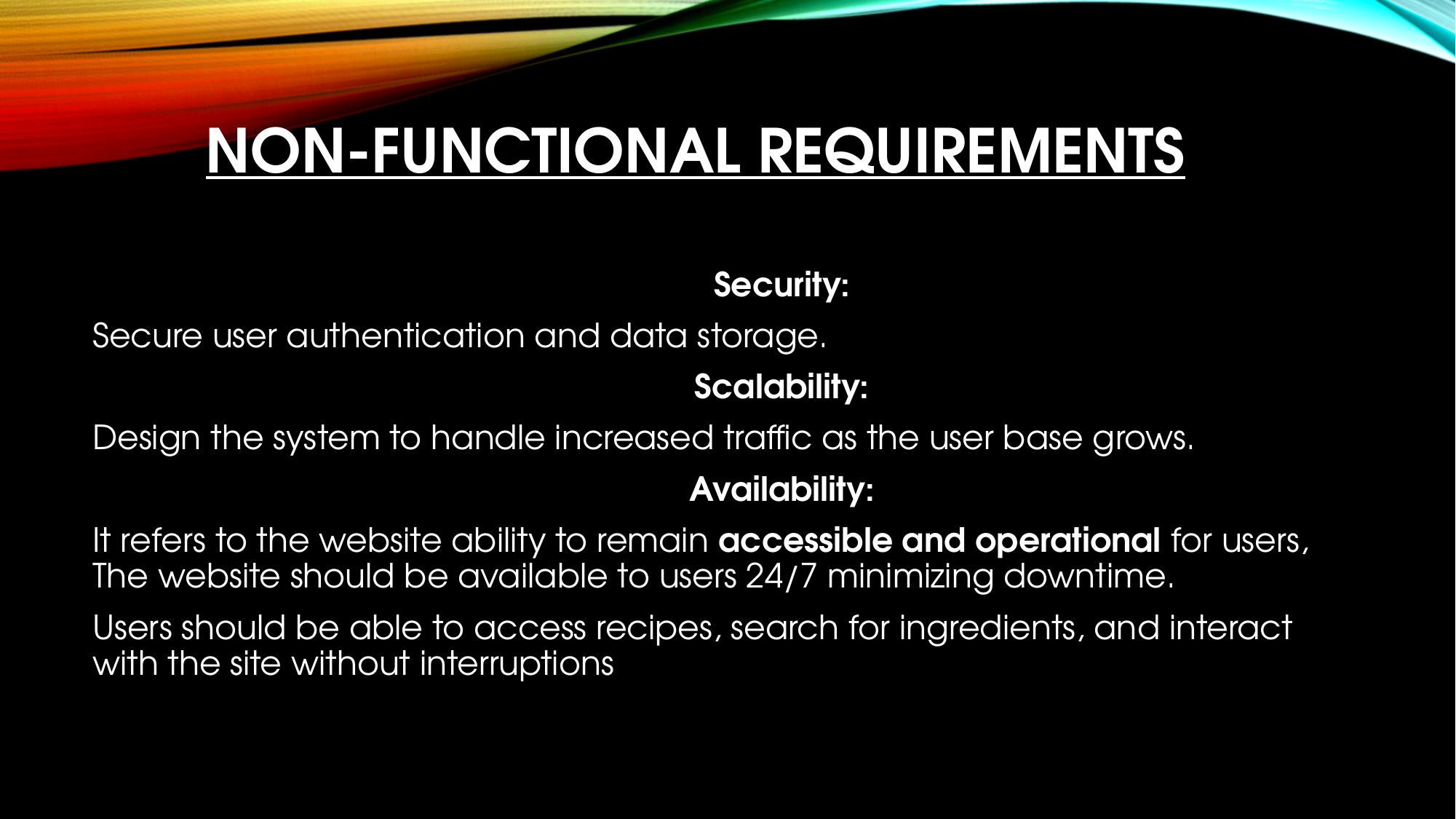

# Non-Functional Requirements
	Security:
Secure user authentication and data storage.
	Scalability:
Design the system to handle increased traffic as the user base grows.
	Availability:
It refers to the website ability to remain accessible and operational for users, The website should be available to users 24/7 minimizing downtime.
Users should be able to access recipes, search for ingredients, and interact with the site without interruptions